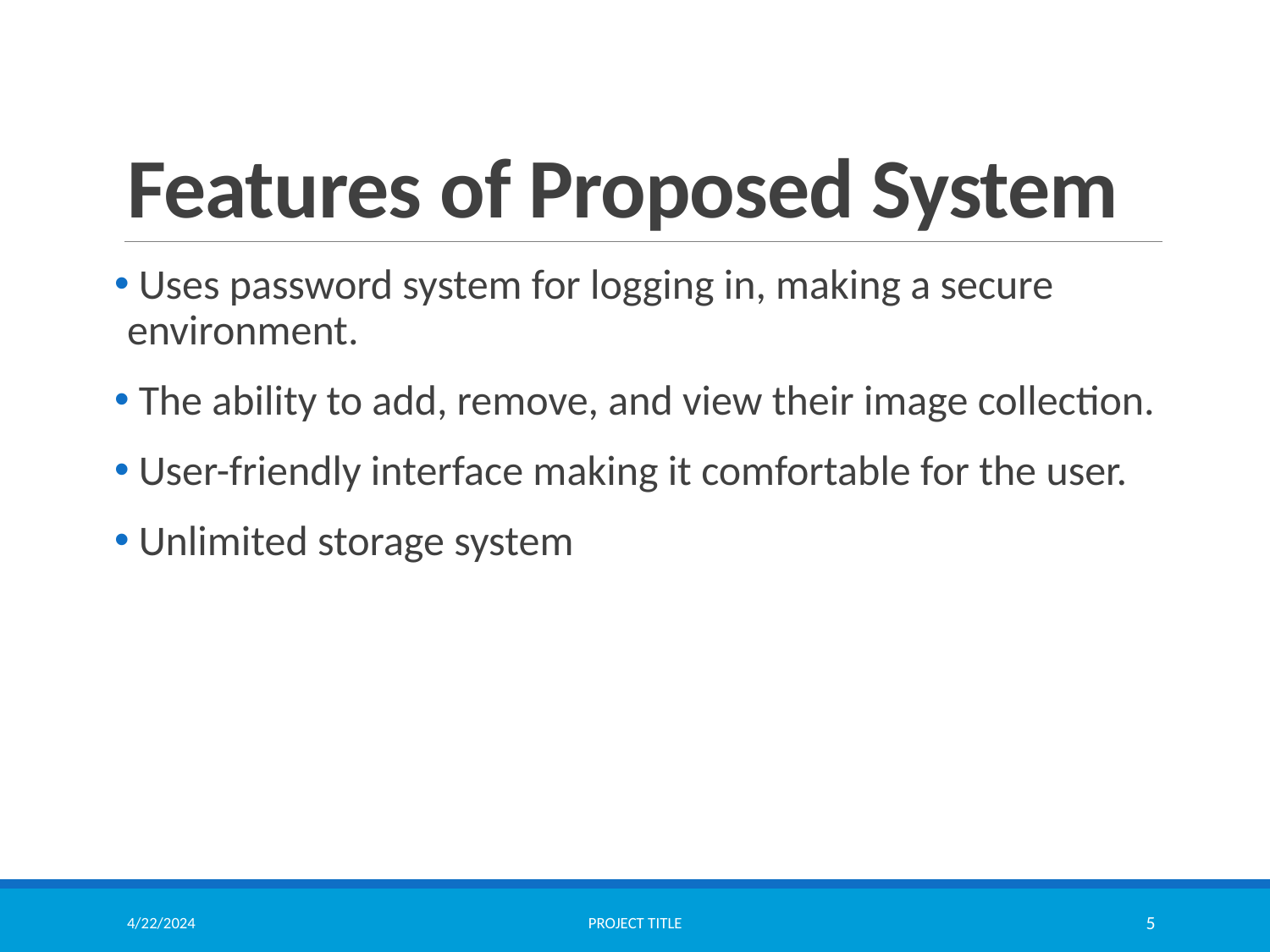

# Features of Proposed System
 Uses password system for logging in, making a secure environment.
 The ability to add, remove, and view their image collection.
 User-friendly interface making it comfortable for the user.
 Unlimited storage system
4/22/2024
Project Title
5